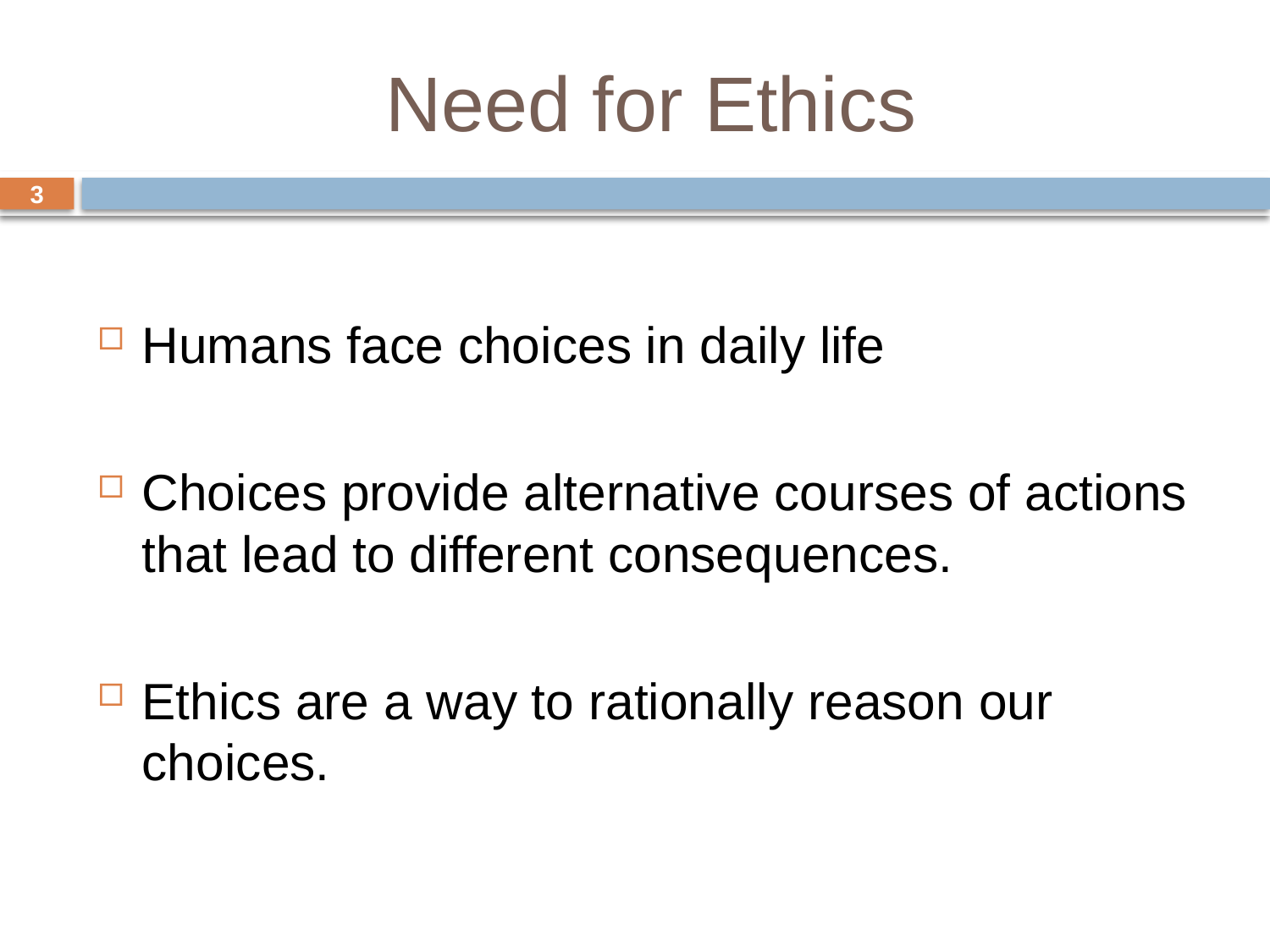

# Need for Ethics
3
Humans face choices in daily life

Choices provide alternative courses of actions that lead to different consequences.

Ethics are a way to rationally reason our choices.